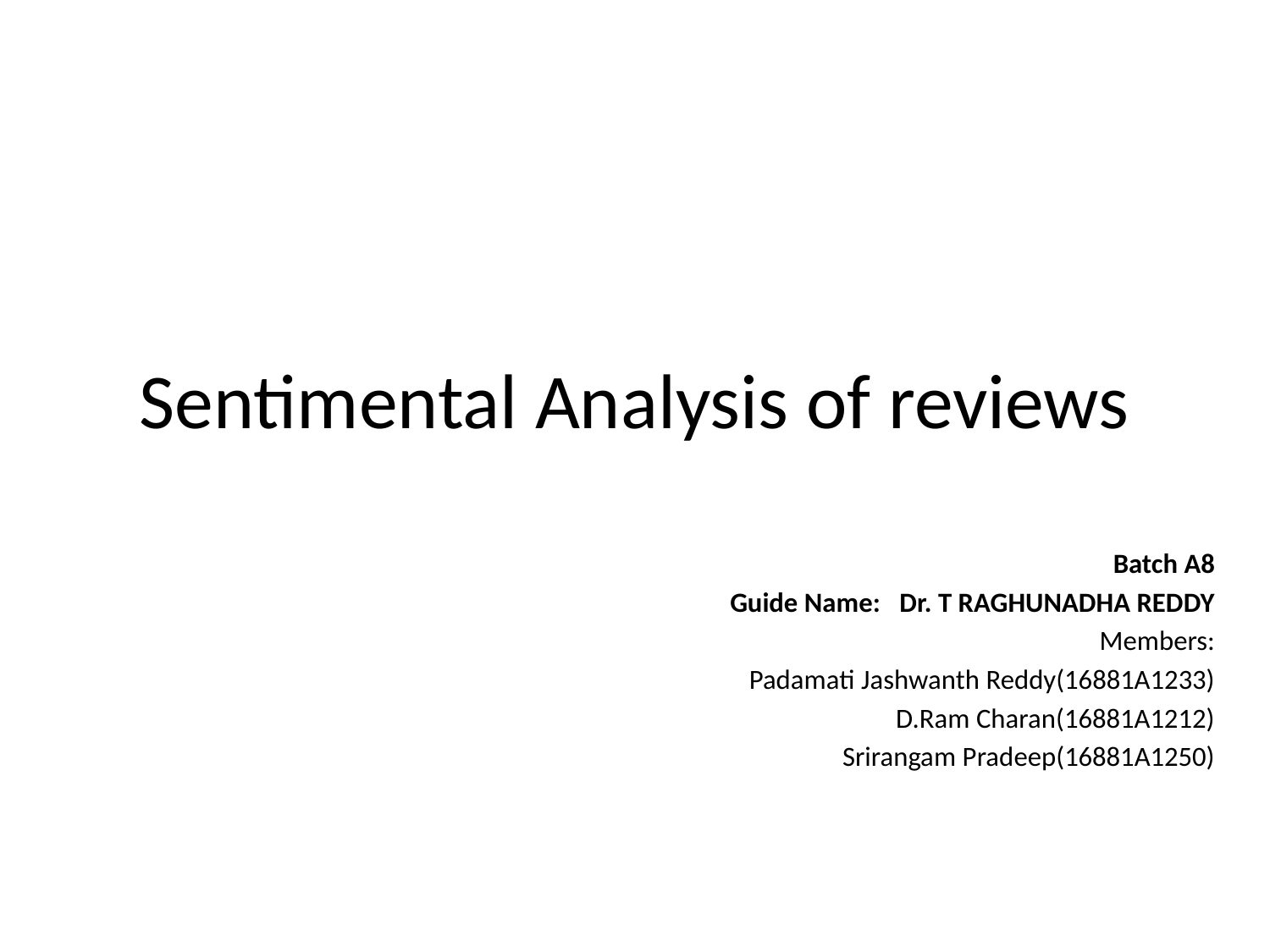

# Sentimental Analysis of reviews
Batch A8
Guide Name:   Dr. T RAGHUNADHA REDDY
Members:
Padamati Jashwanth Reddy(16881A1233)
D.Ram Charan(16881A1212)
Srirangam Pradeep(16881A1250)